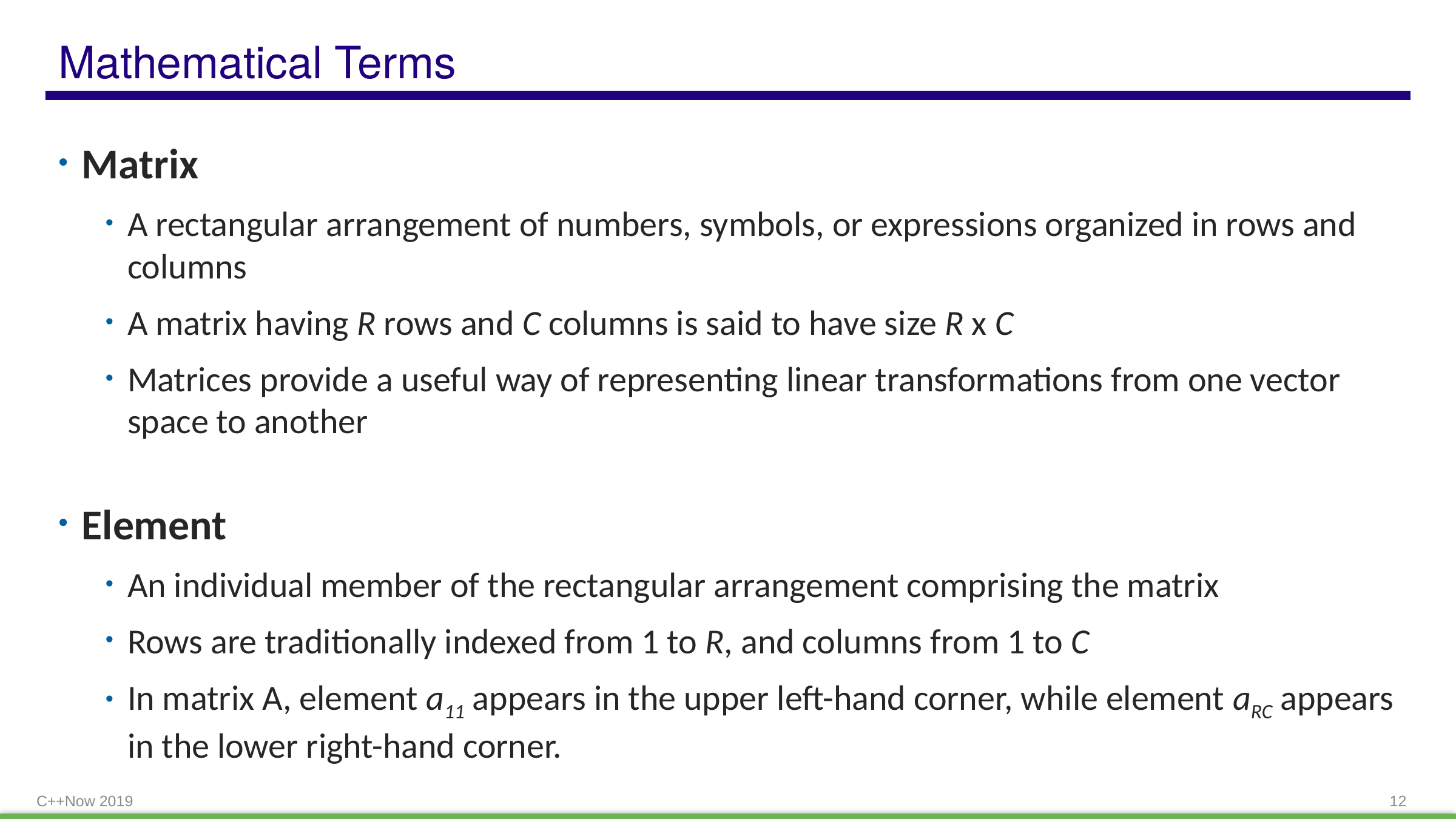

# Mathematical Terms
Matrix
A rectangular arrangement of numbers, symbols, or expressions organized in rows and columns
A matrix having R rows and C columns is said to have size R x C
Matrices provide a useful way of representing linear transformations from one vector space to another
Element
An individual member of the rectangular arrangement comprising the matrix
Rows are traditionally indexed from 1 to R, and columns from 1 to C
In matrix A, element a11 appears in the upper left-hand corner, while element aRC appears in the lower right-hand corner.
C++Now 2019
12